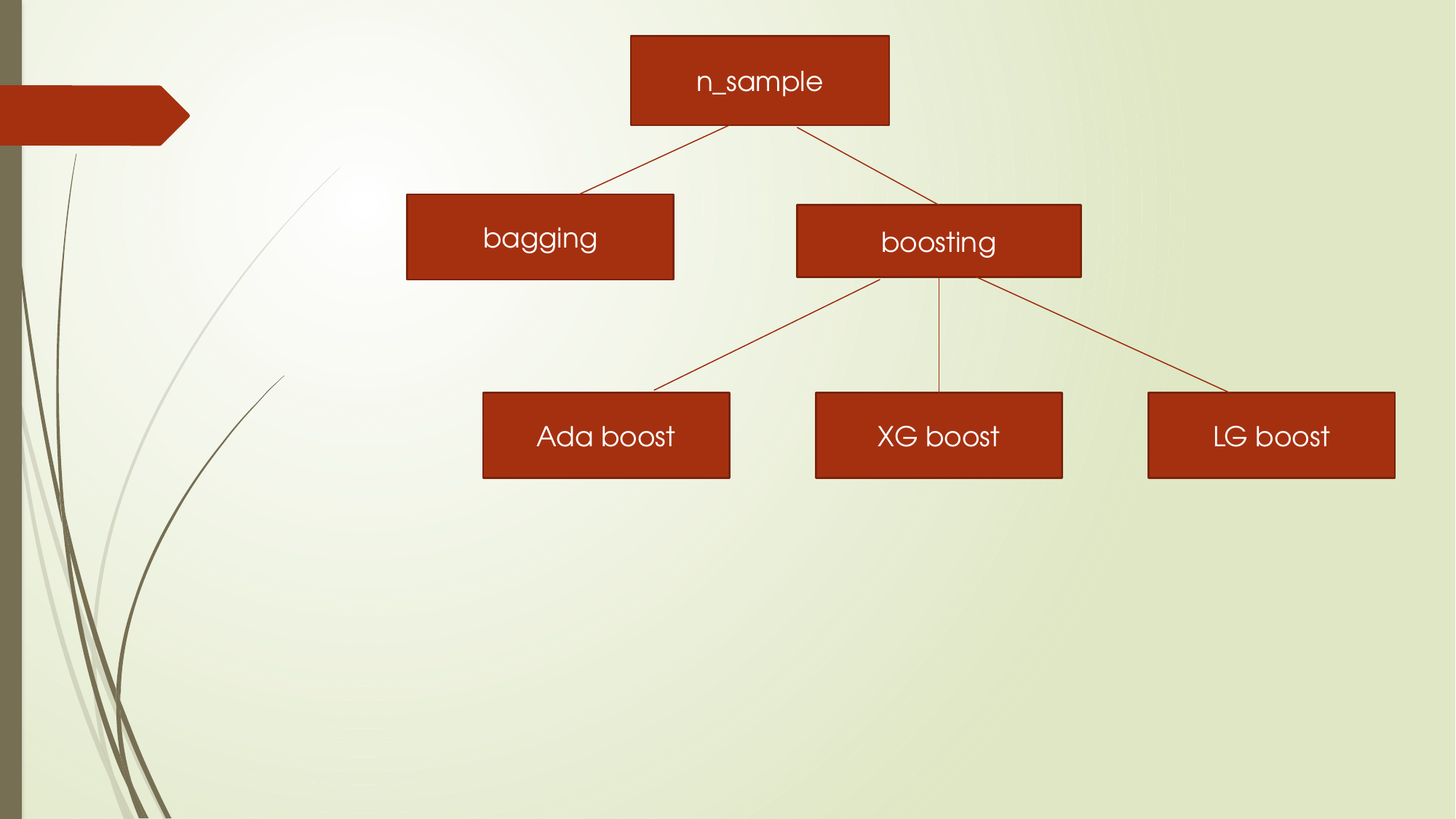

n_sample
bagging
boosting
Ada boost
XG boost
LG boost